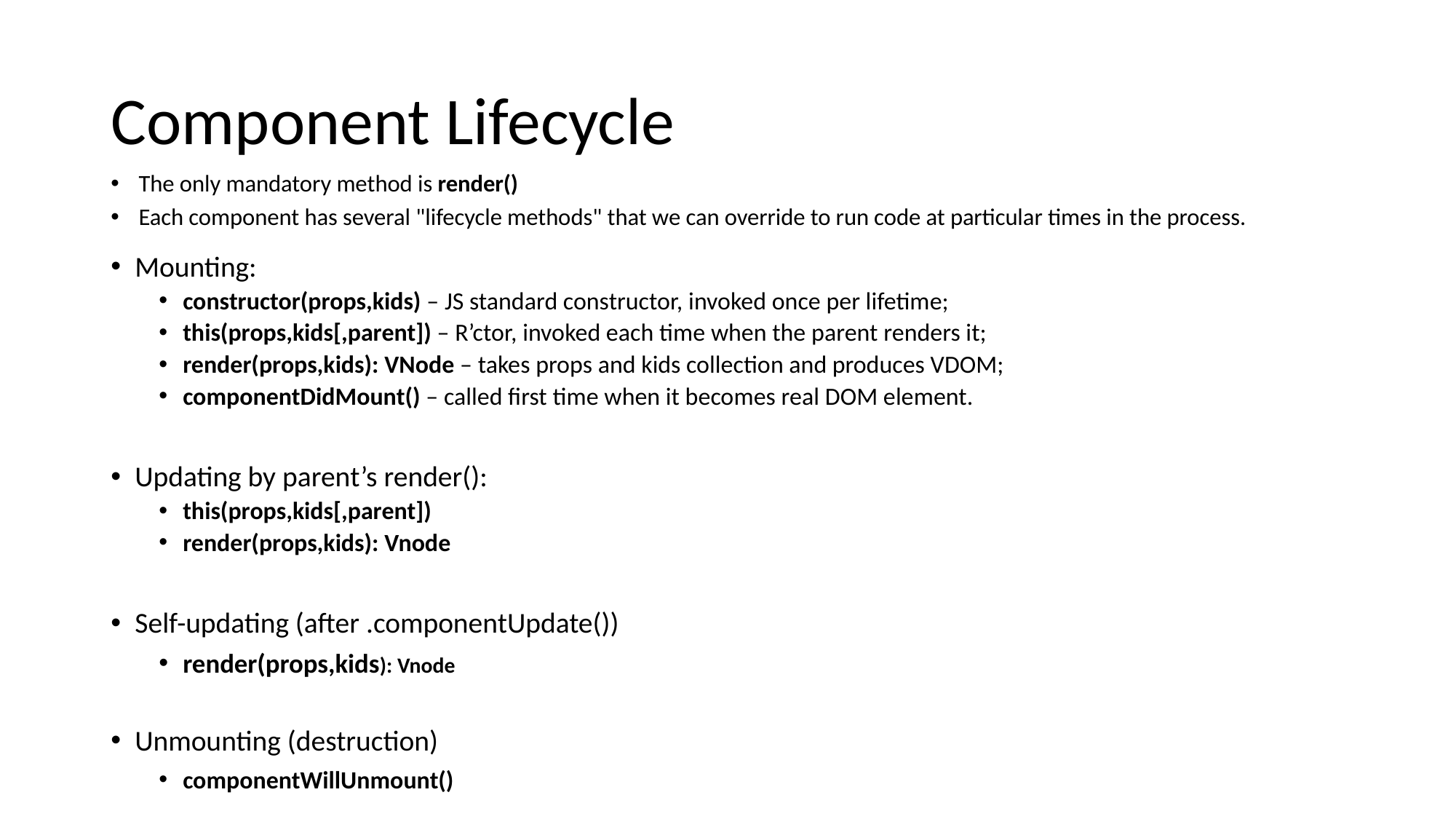

# Component Lifecycle
The only mandatory method is render()
Each component has several "lifecycle methods" that we can override to run code at particular times in the process.
Mounting:
constructor(props,kids) – JS standard constructor, invoked once per lifetime;
this(props,kids[,parent]) – R’ctor, invoked each time when the parent renders it;
render(props,kids): VNode – takes props and kids collection and produces VDOM;
componentDidMount() – called first time when it becomes real DOM element.

Updating by parent’s render():
this(props,kids[,parent])
render(props,kids): Vnode

Self-updating (after .componentUpdate())
render(props,kids): Vnode

Unmounting (destruction)
componentWillUnmount()